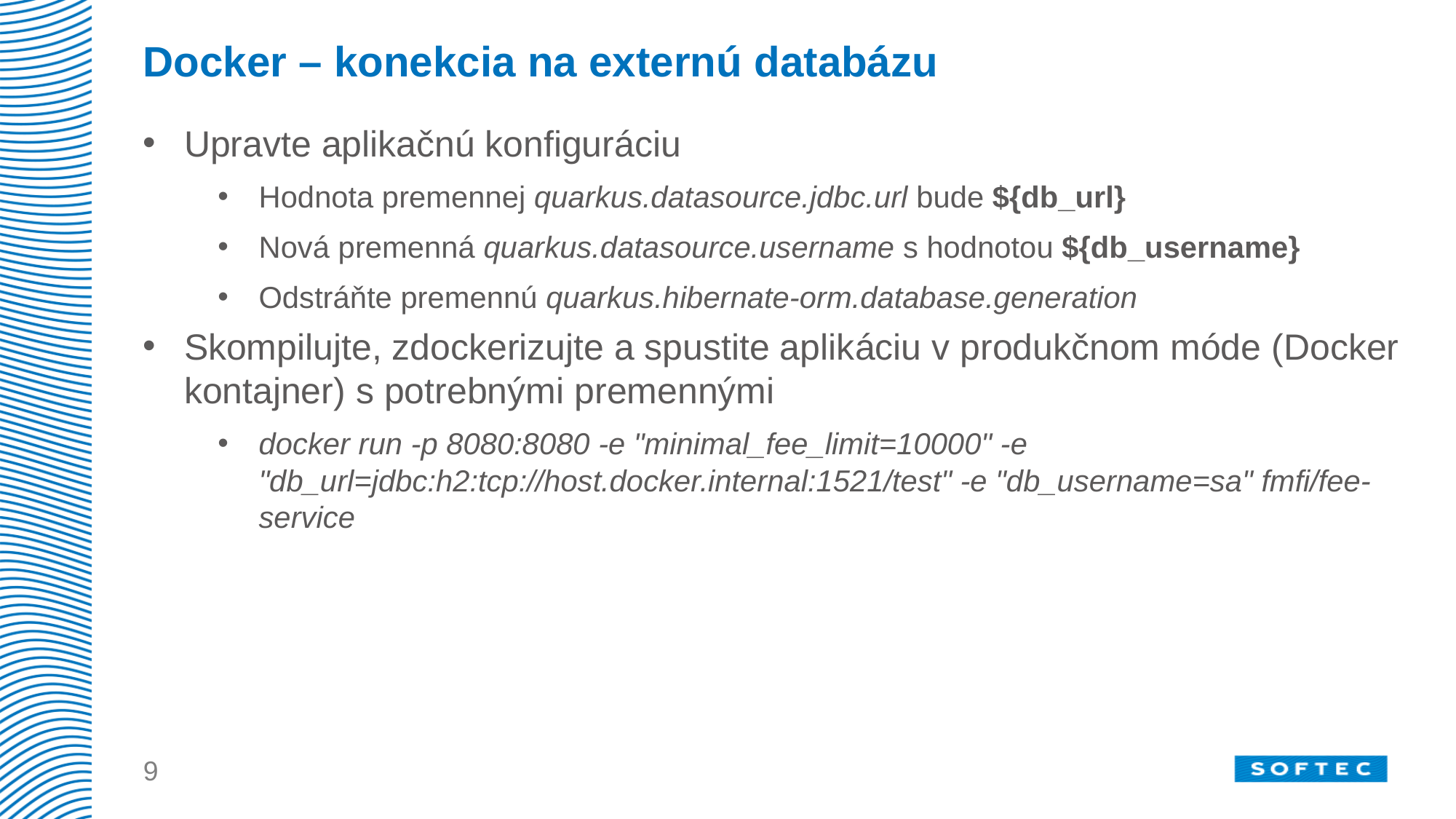

# Docker – konekcia na externú databázu
Upravte aplikačnú konfiguráciu
Hodnota premennej quarkus.datasource.jdbc.url bude ${db_url}
Nová premenná quarkus.datasource.username s hodnotou ${db_username}
Odstráňte premennú quarkus.hibernate-orm.database.generation
Skompilujte, zdockerizujte a spustite aplikáciu v produkčnom móde (Docker kontajner) s potrebnými premennými
docker run -p 8080:8080 -e "minimal_fee_limit=10000" -e "db_url=jdbc:h2:tcp://host.docker.internal:1521/test" -e "db_username=sa" fmfi/fee-service